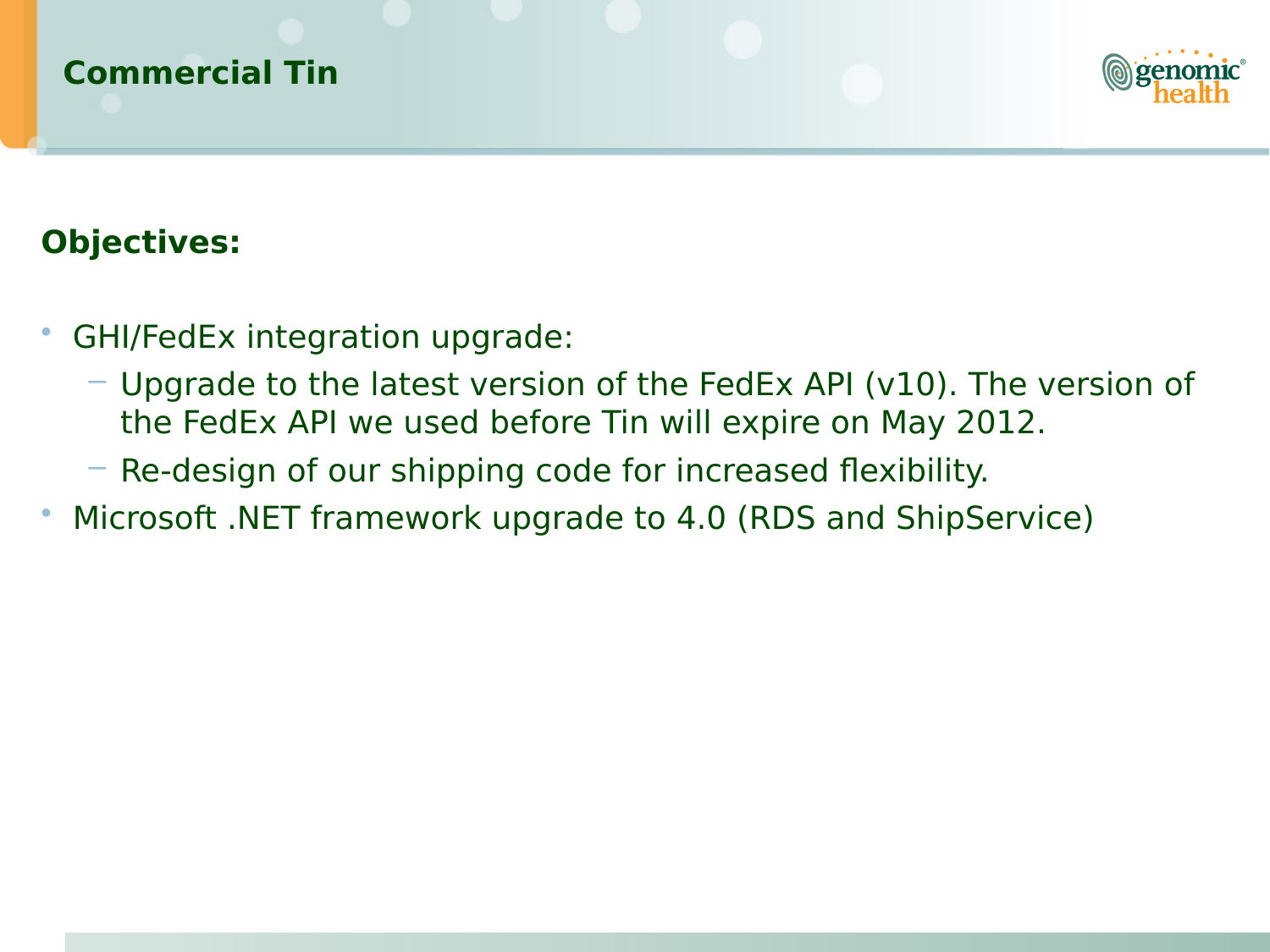

# Commercial Tin

Objectives:

GHI/FedEx integration upgrade:
Upgrade to the latest version of the FedEx API (v10). The version of the FedEx API we used before Tin will expire on May 2012.
Re-design of our shipping code for increased flexibility.
Microsoft .NET framework upgrade to 4.0 (RDS and ShipService)